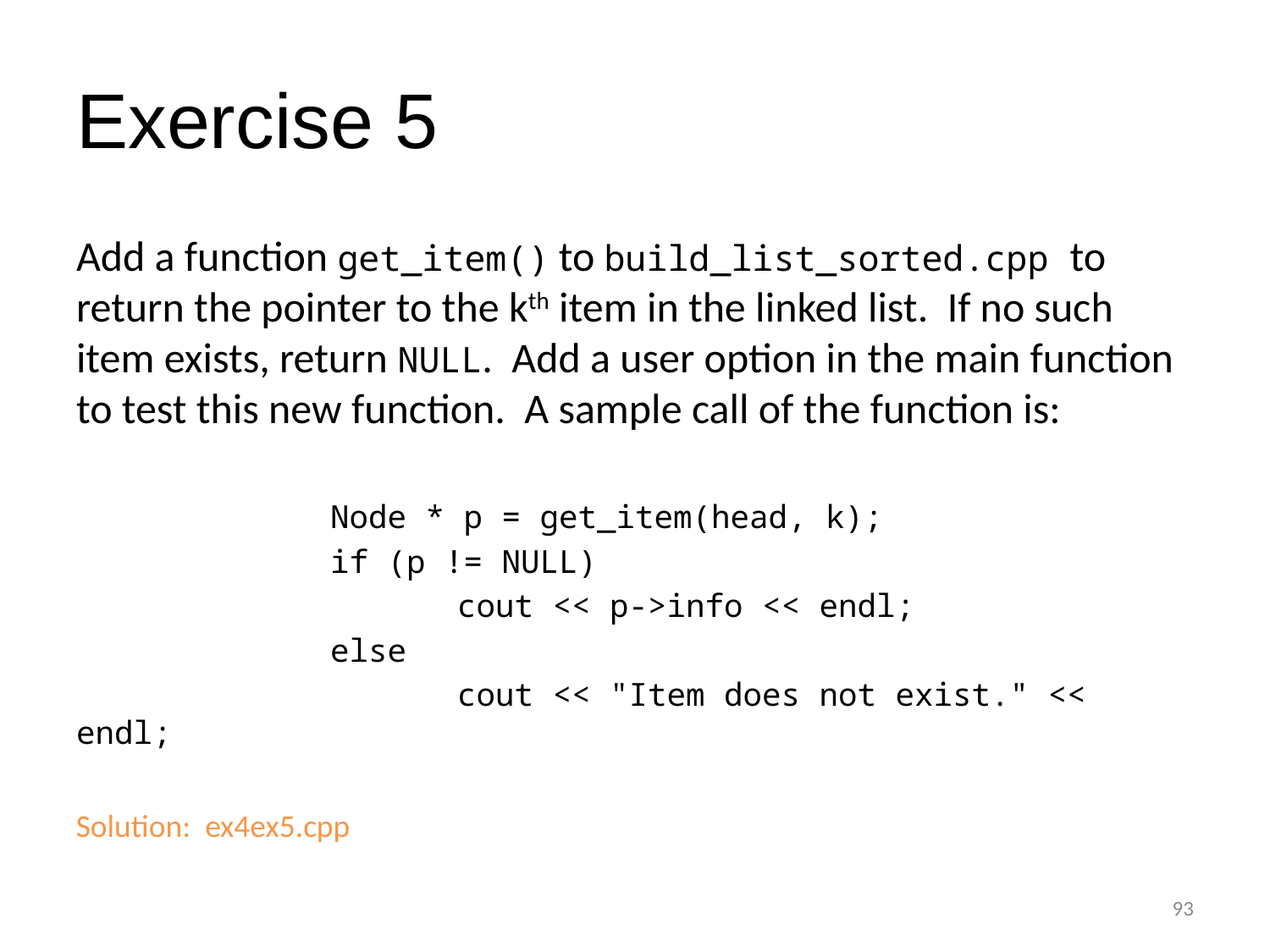

# Exercise 5
Add a function get_item() to build_list_sorted.cpp to return the pointer to the kth item in the linked list.  If no such item exists, return NULL.  Add a user option in the main function to test this new function.  A sample call of the function is:

		Node * p = get_item(head, k);
		if (p != NULL)
			cout << p->info << endl;
		else
			cout << "Item does not exist." << endl;

Solution:  ex4ex5.cpp
93